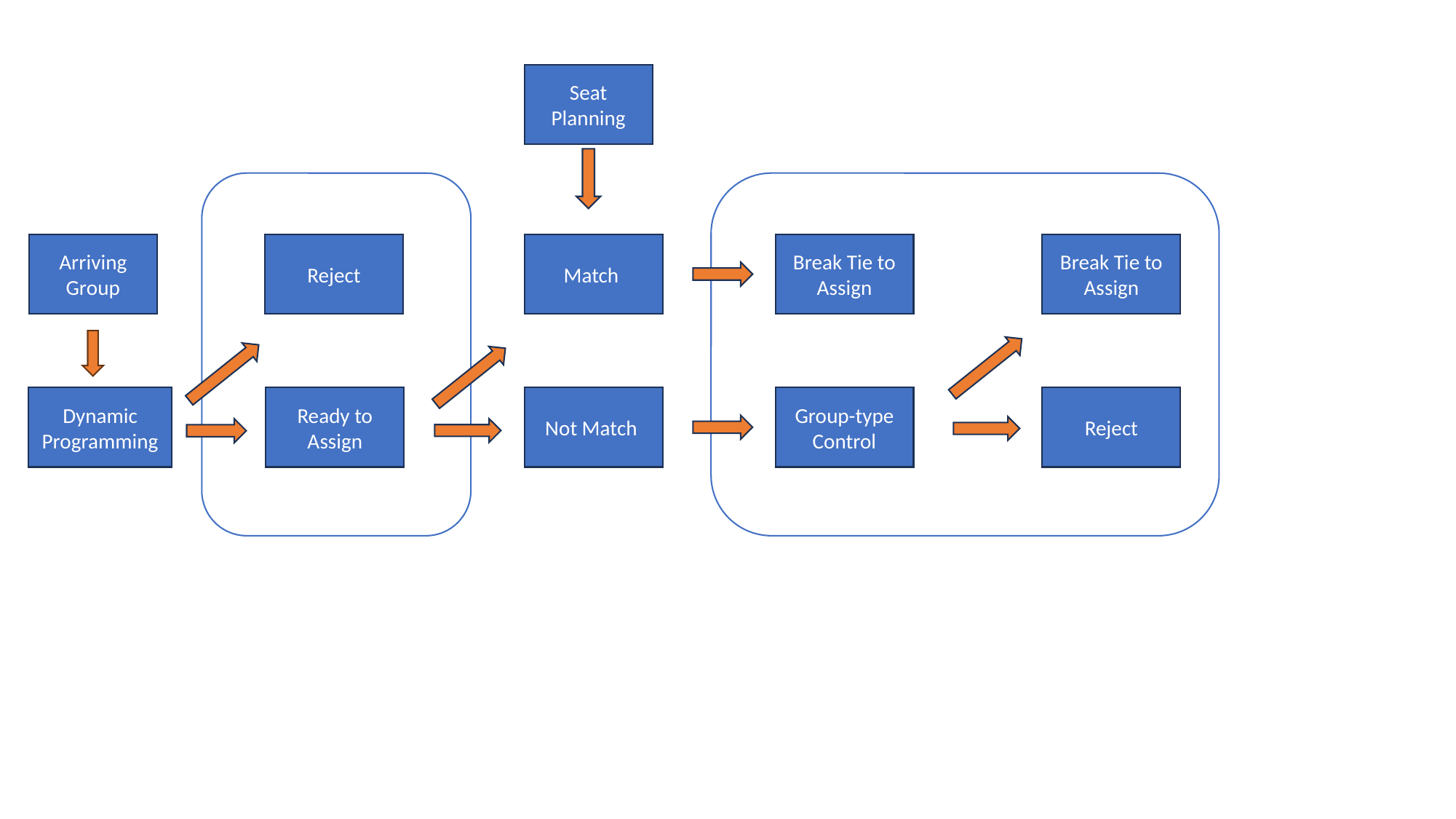

Seat
Planning

Arriving Group
Reject
Break Tie to Assign
Break Tie to Assign
Match

Ready to Assign
Not Match
Group-type Control
Reject
Dynamic Programming